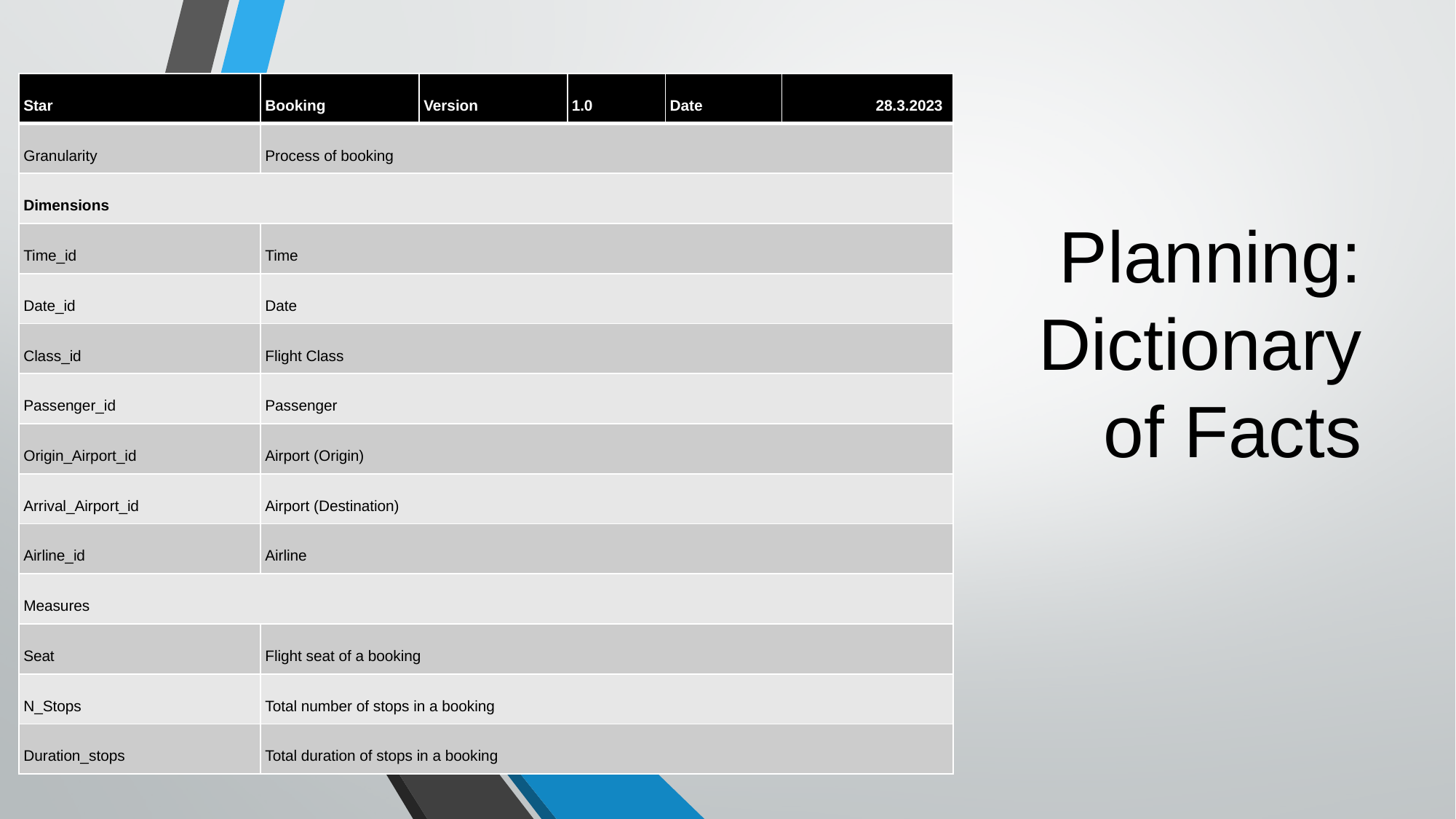

| Star | Booking | Version | 1.0 | Date | 28.3.2023 |
| --- | --- | --- | --- | --- | --- |
| Granularity | Process of booking |  |  |  |  |
| Dimensions |  |  |  |  |  |
| Time\_id | Time |  |  |  |  |
| Date\_id | Date |  |  |  |  |
| Class\_id | Flight Class |  |  |  |  |
| Passenger\_id | Passenger |  |  |  |  |
| Origin\_Airport\_id | Airport (Origin) |  |  |  |  |
| Arrival\_Airport\_id | Airport (Destination) |  |  |  |  |
| Airline\_id | Airline |  |  |  |  |
| Measures |  |  |  |  |  |
| Seat | Flight seat of a booking |  |  |  |  |
| N\_Stops | Total number of stops in a booking |  |  |  |  |
| Duration\_stops | Total duration of stops in a booking |  |  |  |  |
# Planning: Dictionary of Facts